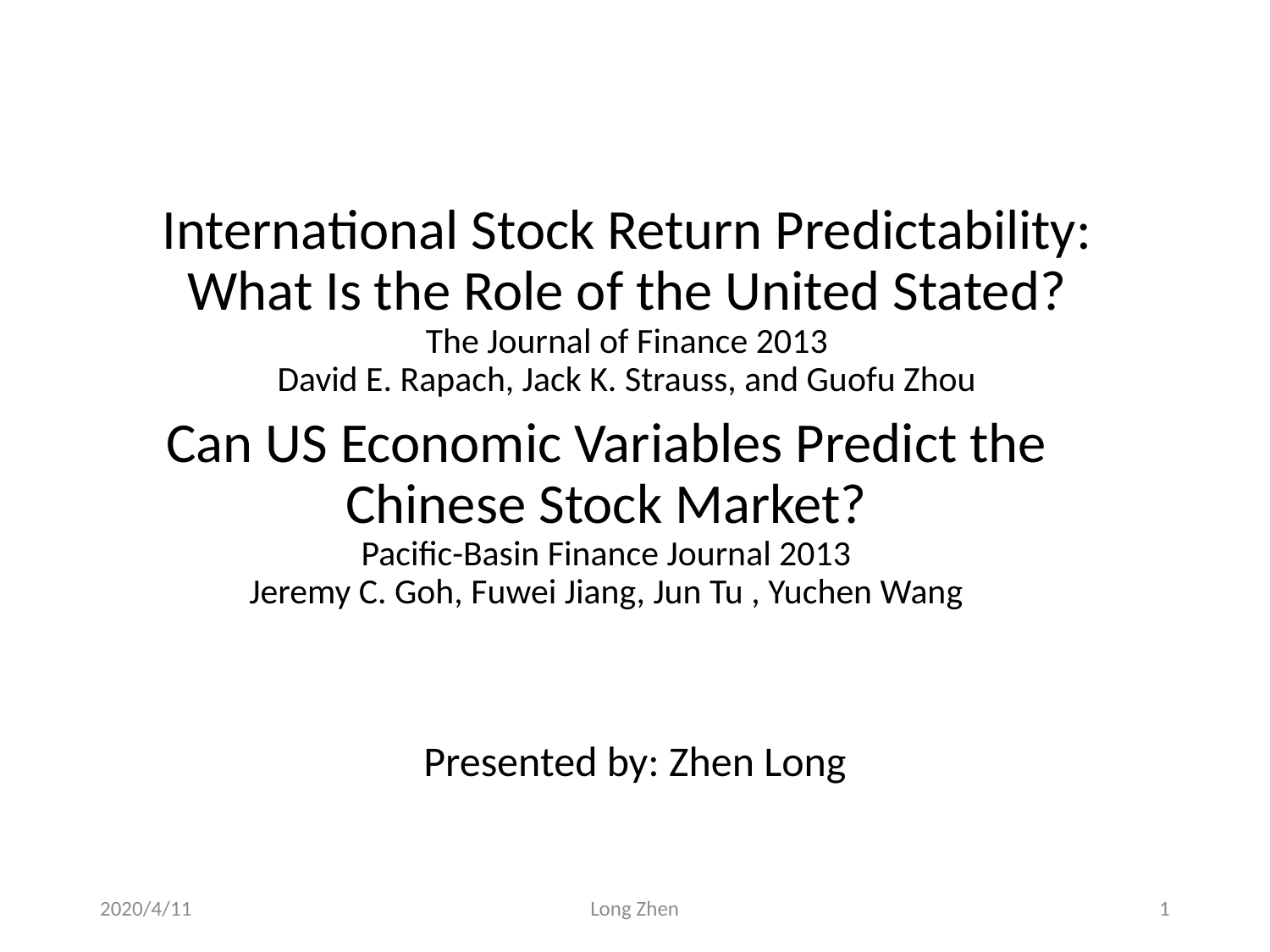

# International Stock Return Predictability: What Is the Role of the United Stated? The Journal of Finance 2013 David E. Rapach, Jack K. Strauss, and Guofu Zhou
Can US Economic Variables Predict the Chinese Stock Market?
Pacific-Basin Finance Journal 2013
Jeremy C. Goh, Fuwei Jiang, Jun Tu , Yuchen Wang

Presented by: Zhen Long
2020/4/11
Long Zhen
1